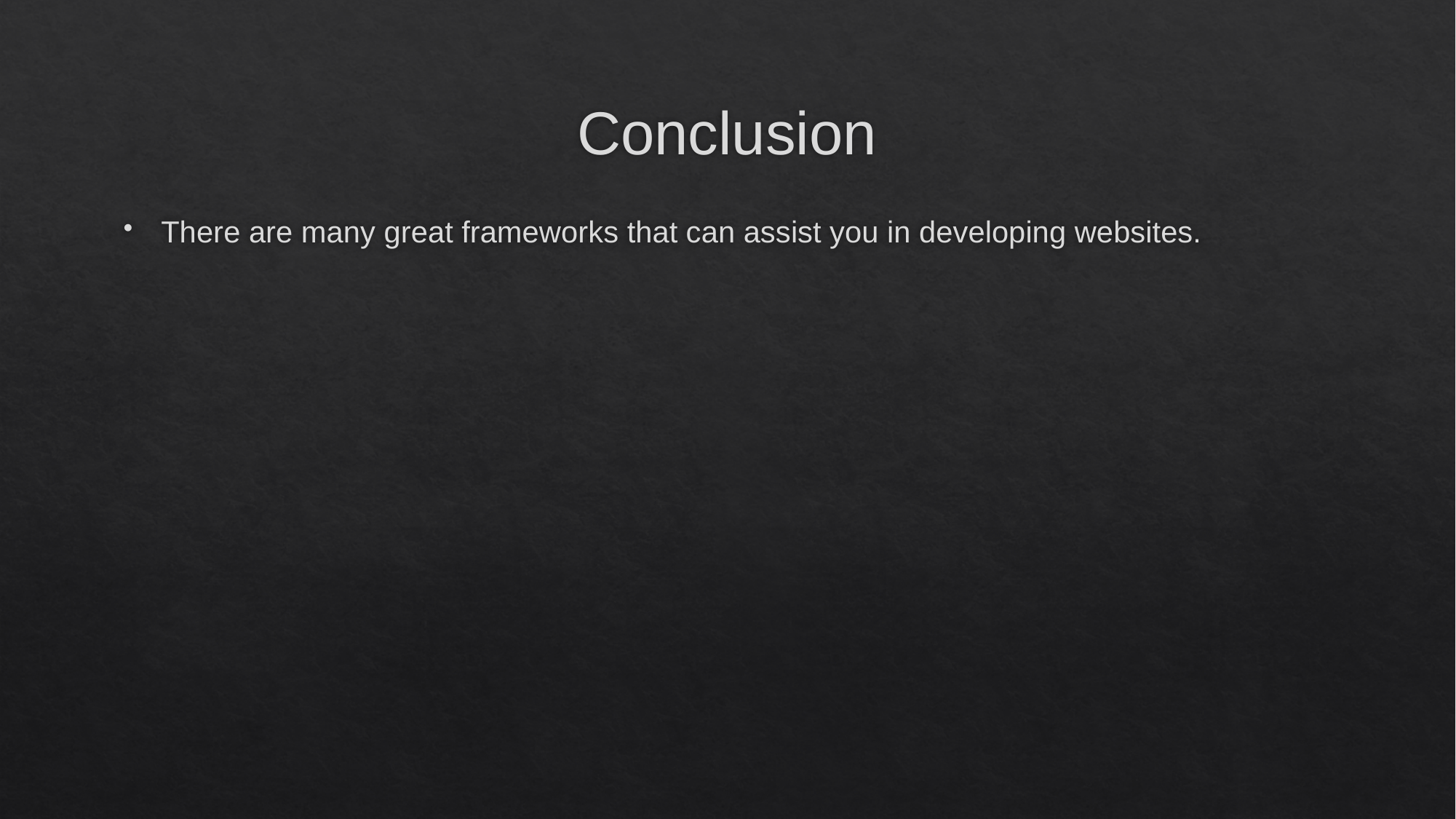

# Conclusion
There are many great frameworks that can assist you in developing websites.